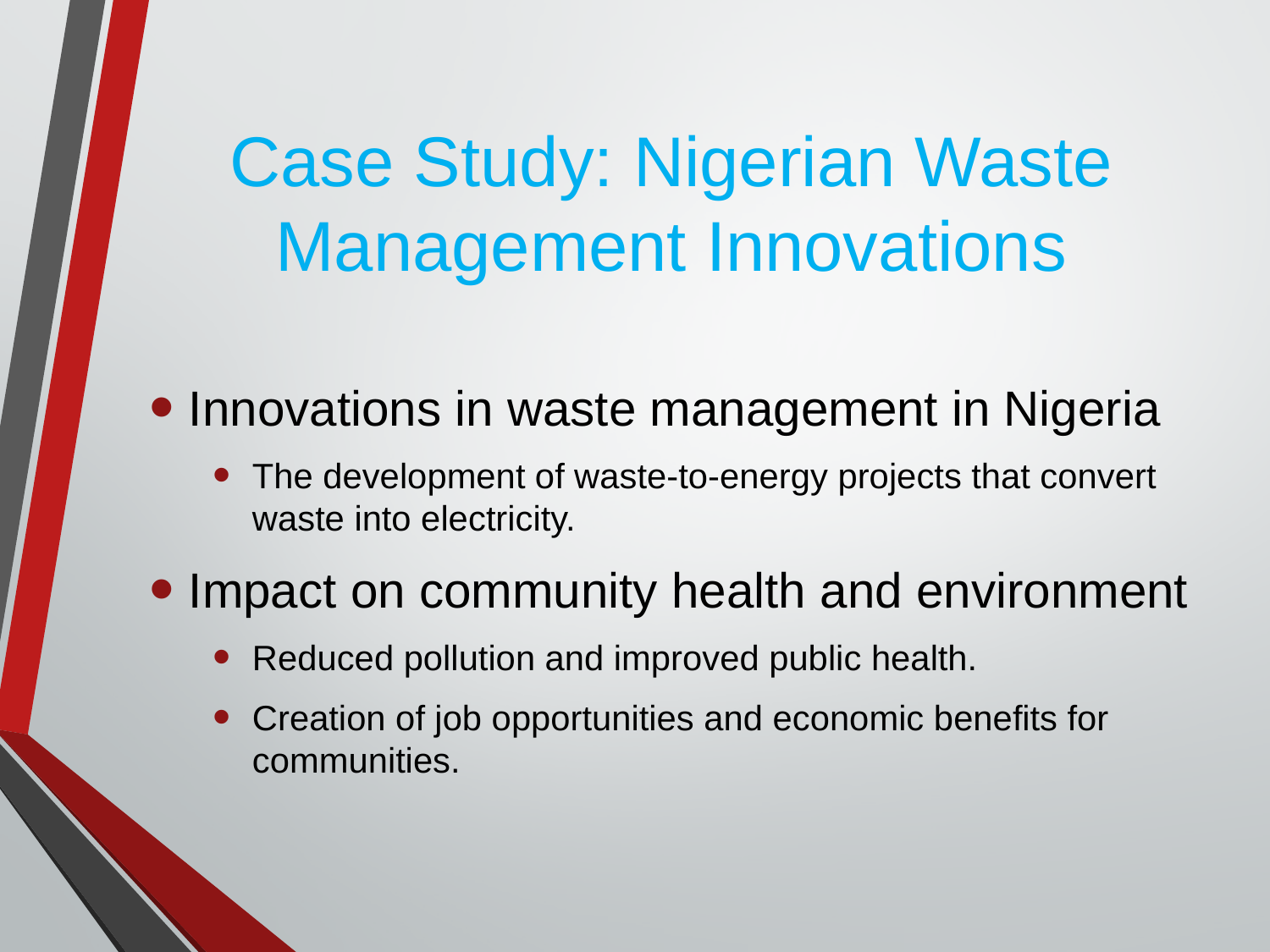

# Case Study: Nigerian Waste Management Innovations
Innovations in waste management in Nigeria
The development of waste-to-energy projects that convert waste into electricity.
Impact on community health and environment
Reduced pollution and improved public health.
Creation of job opportunities and economic benefits for communities.